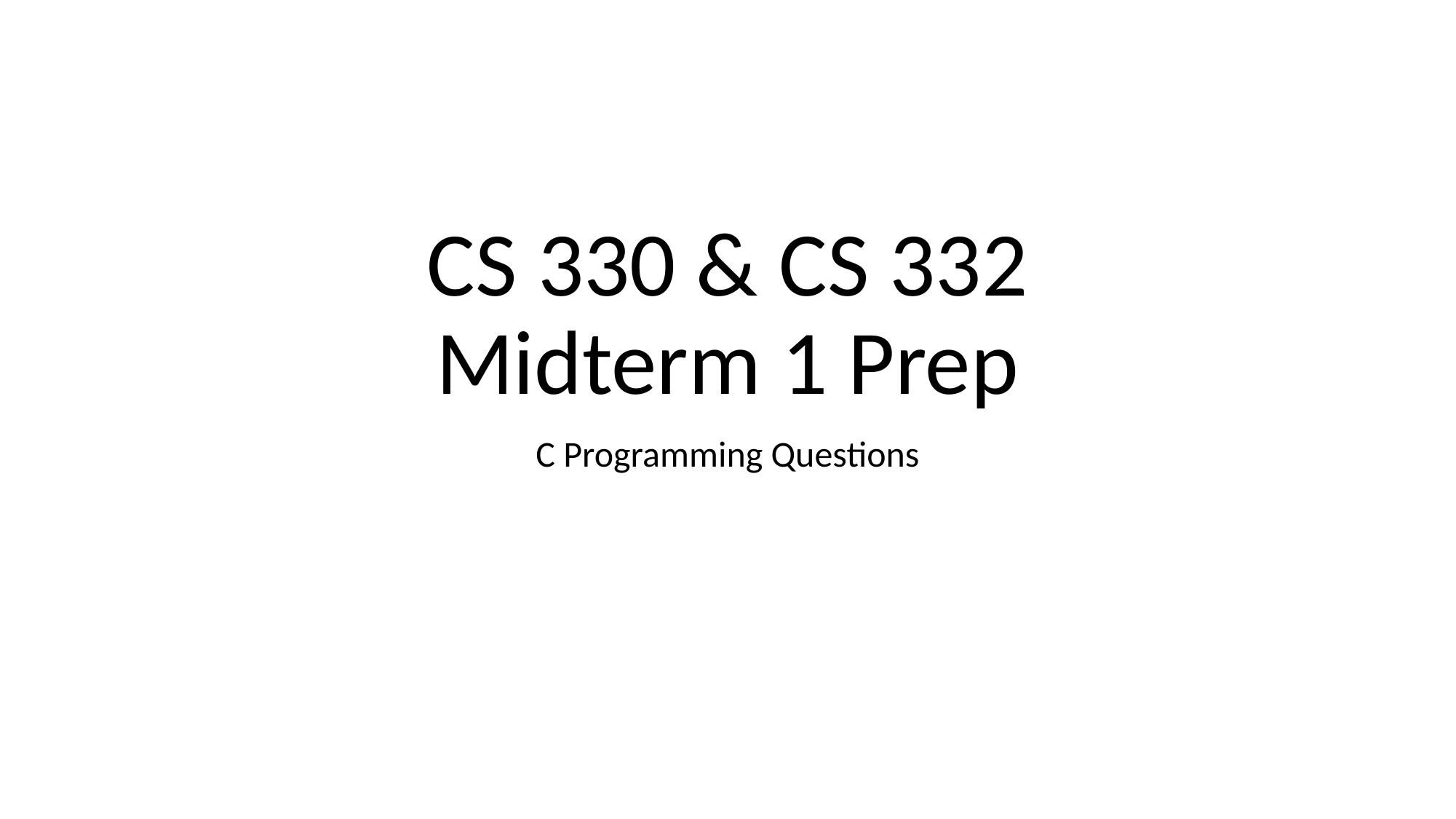

# CS 330 & CS 332 Midterm 1 Prep
C Programming Questions